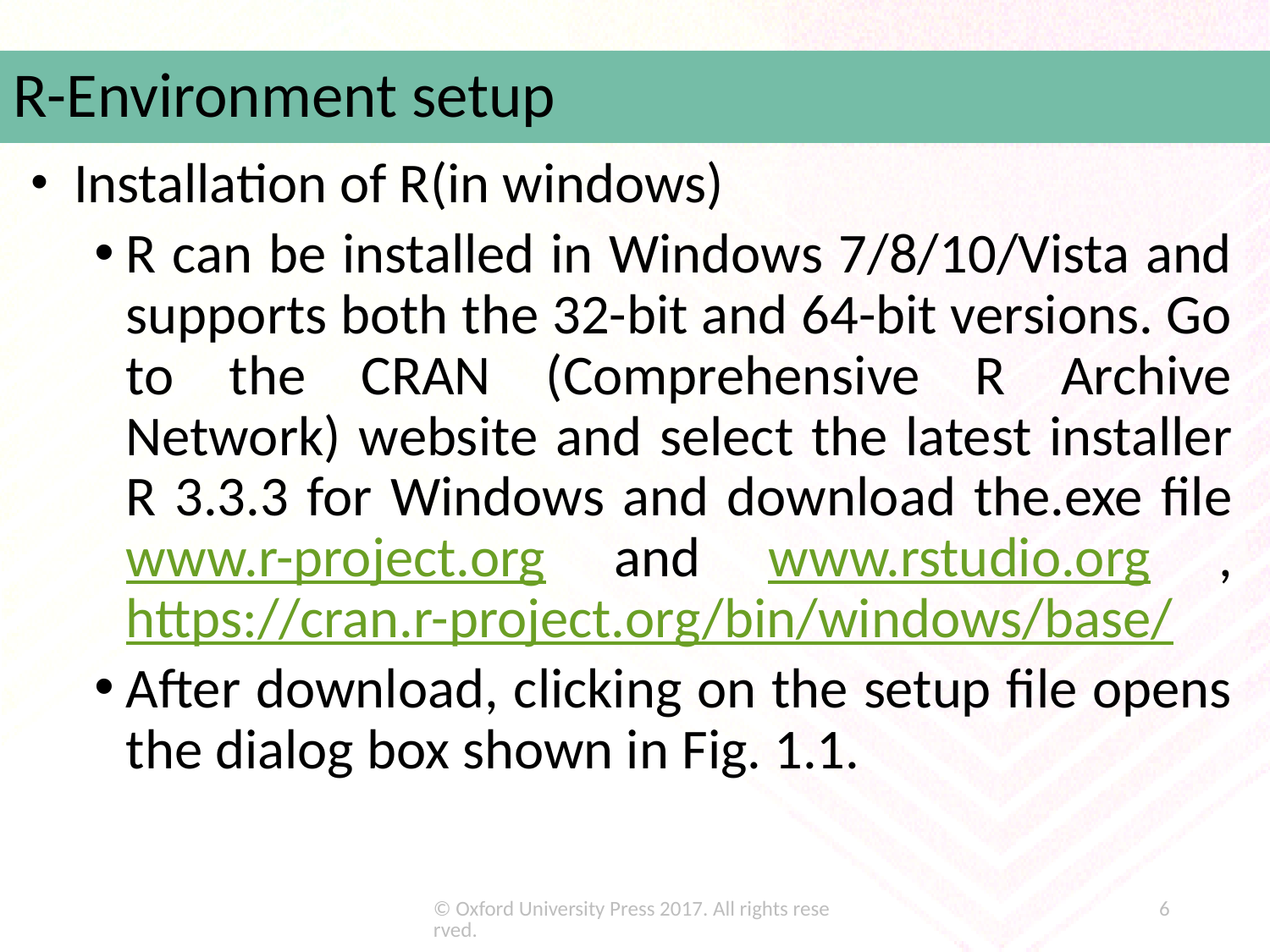

# R-Environment setup
 Installation of R(in windows)
R can be installed in Windows 7/8/10/Vista and supports both the 32-bit and 64-bit versions. Go to the CRAN (Comprehensive R Archive Network) website and select the latest installer R 3.3.3 for Windows and download the.exe file www.r-project.org and www.rstudio.org , https://cran.r-project.org/bin/windows/base/
After download, clicking on the setup file opens the dialog box shown in Fig. 1.1.

© Oxford University Press 2017. All rights reserved.
6